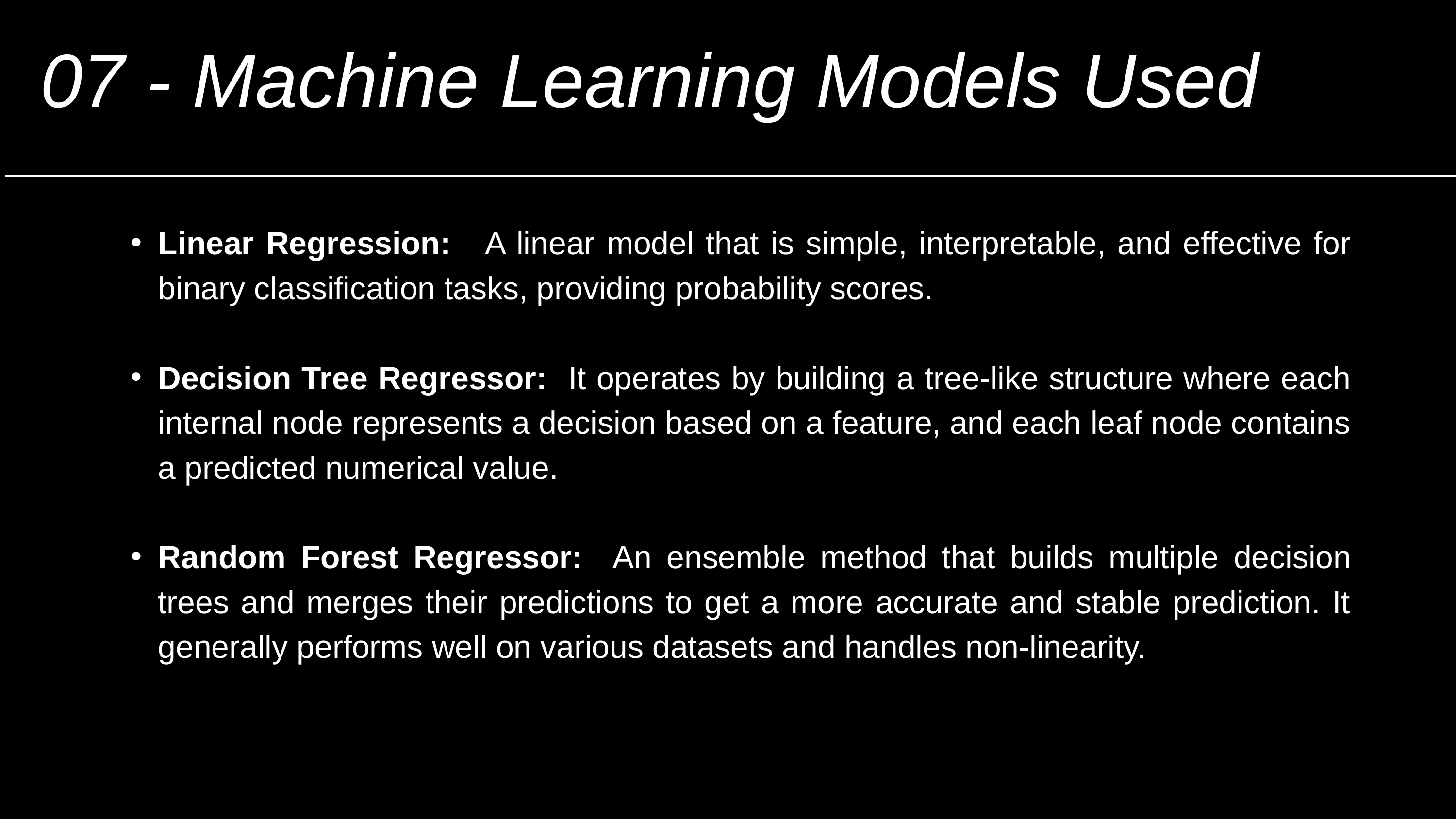

07 - Machine Learning Models Used

Linear Regression:   A linear model that is simple, interpretable, and effective for binary classification tasks, providing probability scores.

Decision Tree Regressor:  It operates by building a tree-like structure where each internal node represents a decision based on a feature, and each leaf node contains a predicted numerical value.

Random Forest Regressor:  An ensemble method that builds multiple decision trees and merges their predictions to get a more accurate and stable prediction. It generally performs well on various datasets and handles non-linearity.